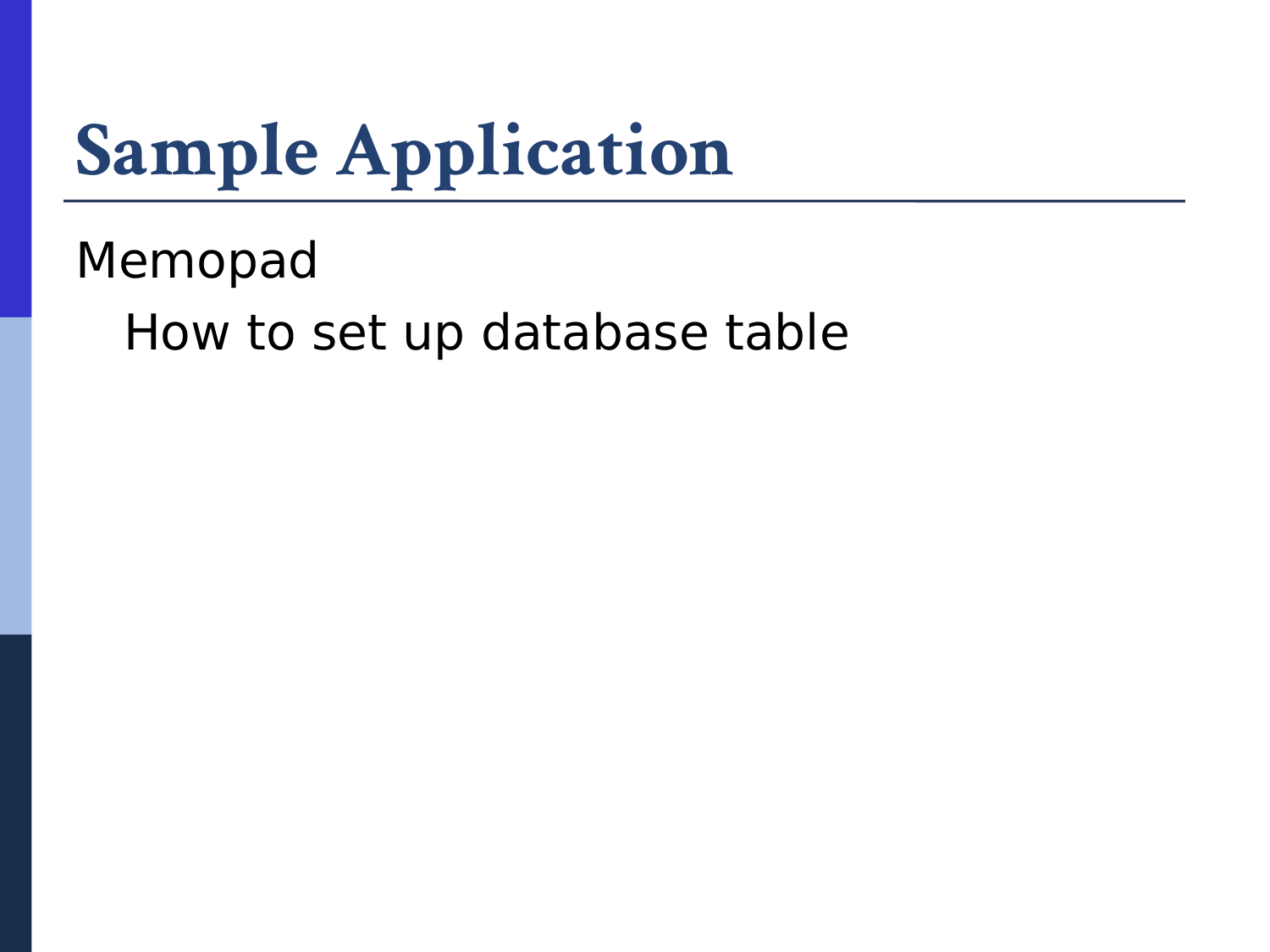

# Sample Application
Memopad
	How to set up database table